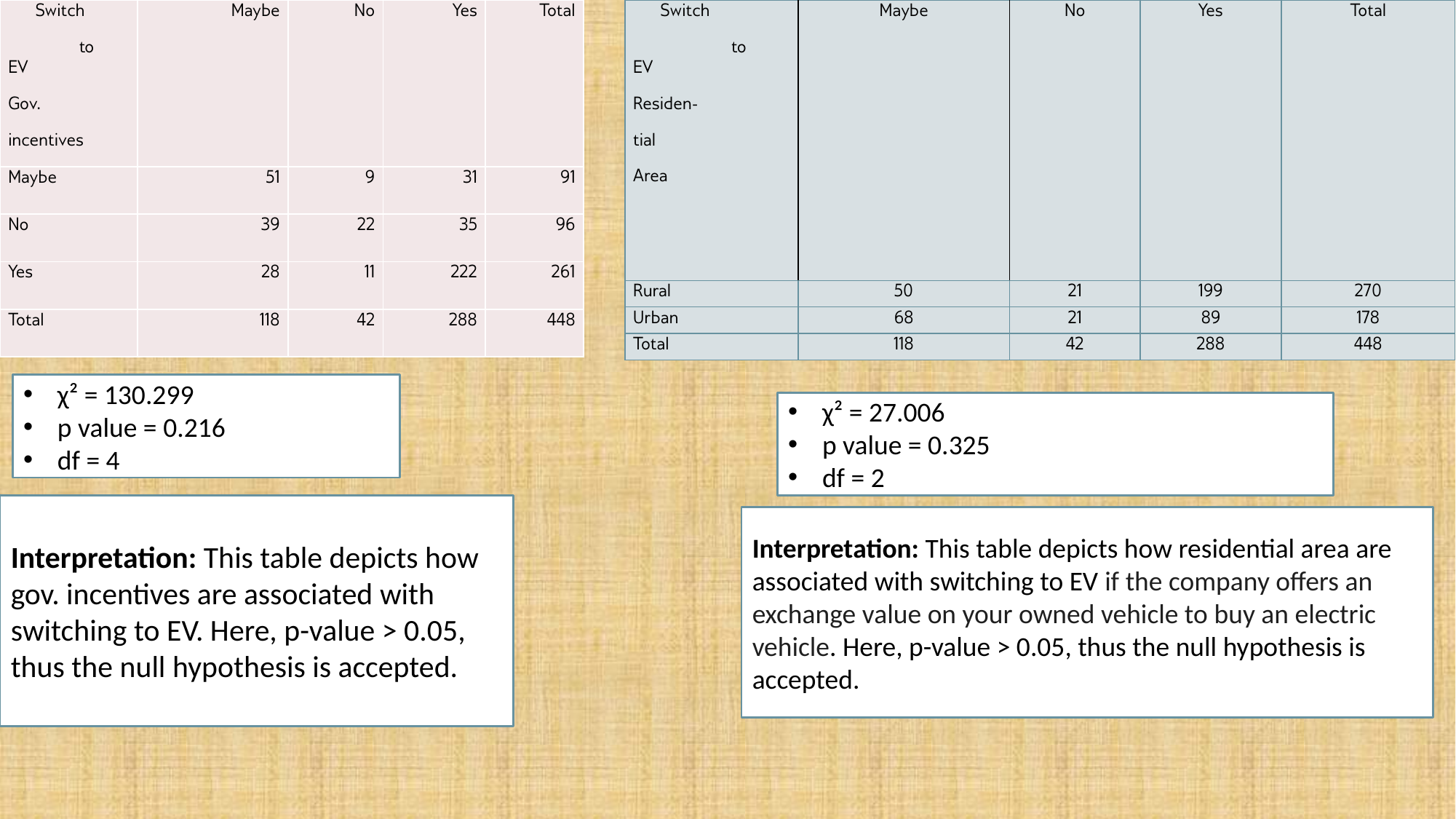

| Switch to EV Gov. incentives | Maybe | No | Yes | Total |
| --- | --- | --- | --- | --- |
| Maybe | 51 | 9 | 31 | 91 |
| No | 39 | 22 | 35 | 96 |
| Yes | 28 | 11 | 222 | 261 |
| Total | 118 | 42 | 288 | 448 |
| Switch to EV Residen- tial Area | Maybe | No | Yes | Total |
| --- | --- | --- | --- | --- |
| Rural | 50 | 21 | 199 | 270 |
| Urban | 68 | 21 | 89 | 178 |
| Total | 118 | 42 | 288 | 448 |
χ² = 130.299
p value = 0.216
df = 4
χ² = 27.006
p value = 0.325
df = 2
|  |
| --- |
Interpretation: This table depicts how gov. incentives are associated with switching to EV. Here, p-value > 0.05, thus the null hypothesis is accepted.
Interpretation: This table depicts how residential area are associated with switching to EV if the company offers an exchange value on your owned vehicle to buy an electric vehicle. Here, p-value > 0.05, thus the null hypothesis is accepted.